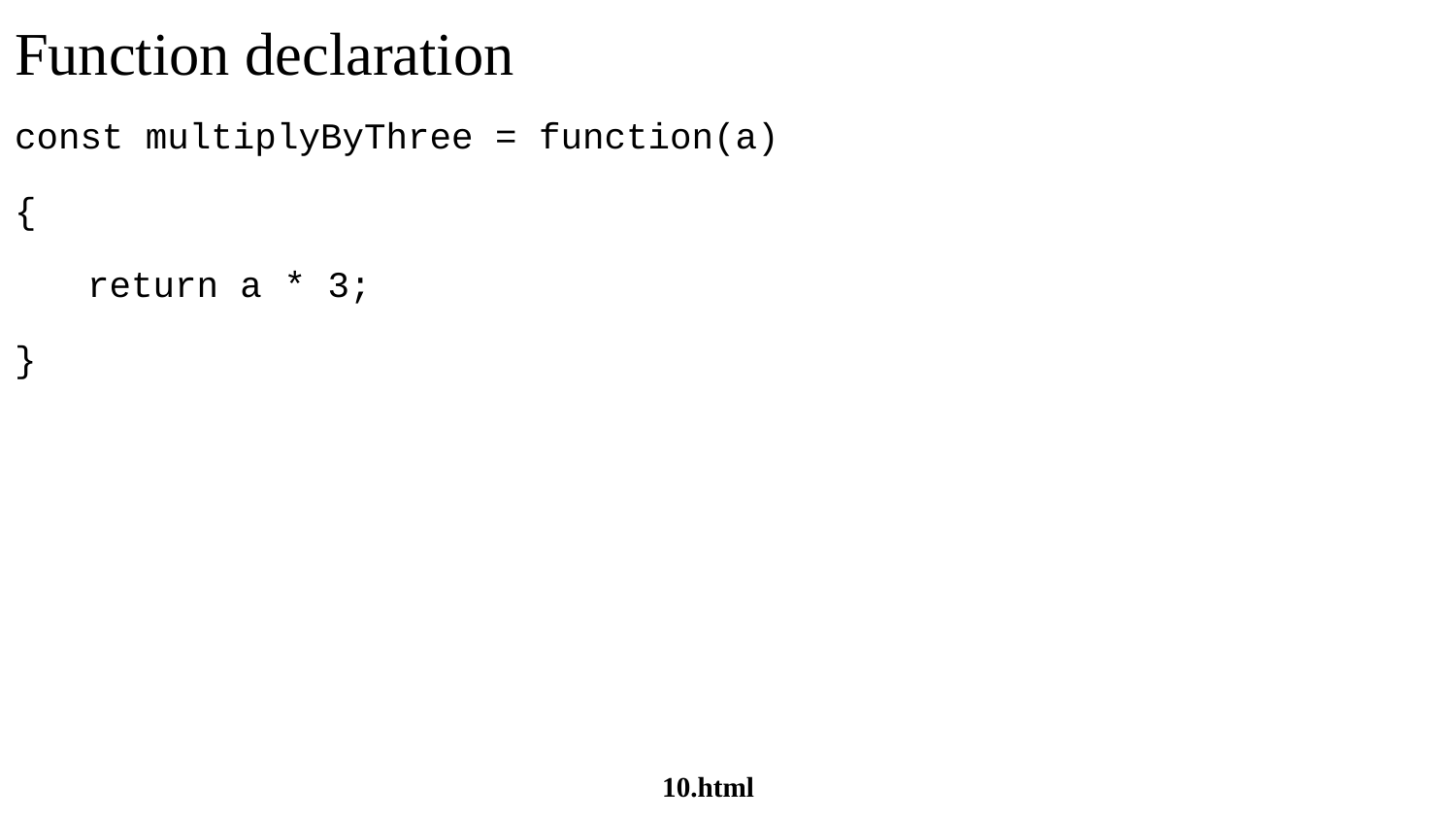

# Function declaration
const multiplyByThree = function(a)
{
return a * 3;
}
10.html